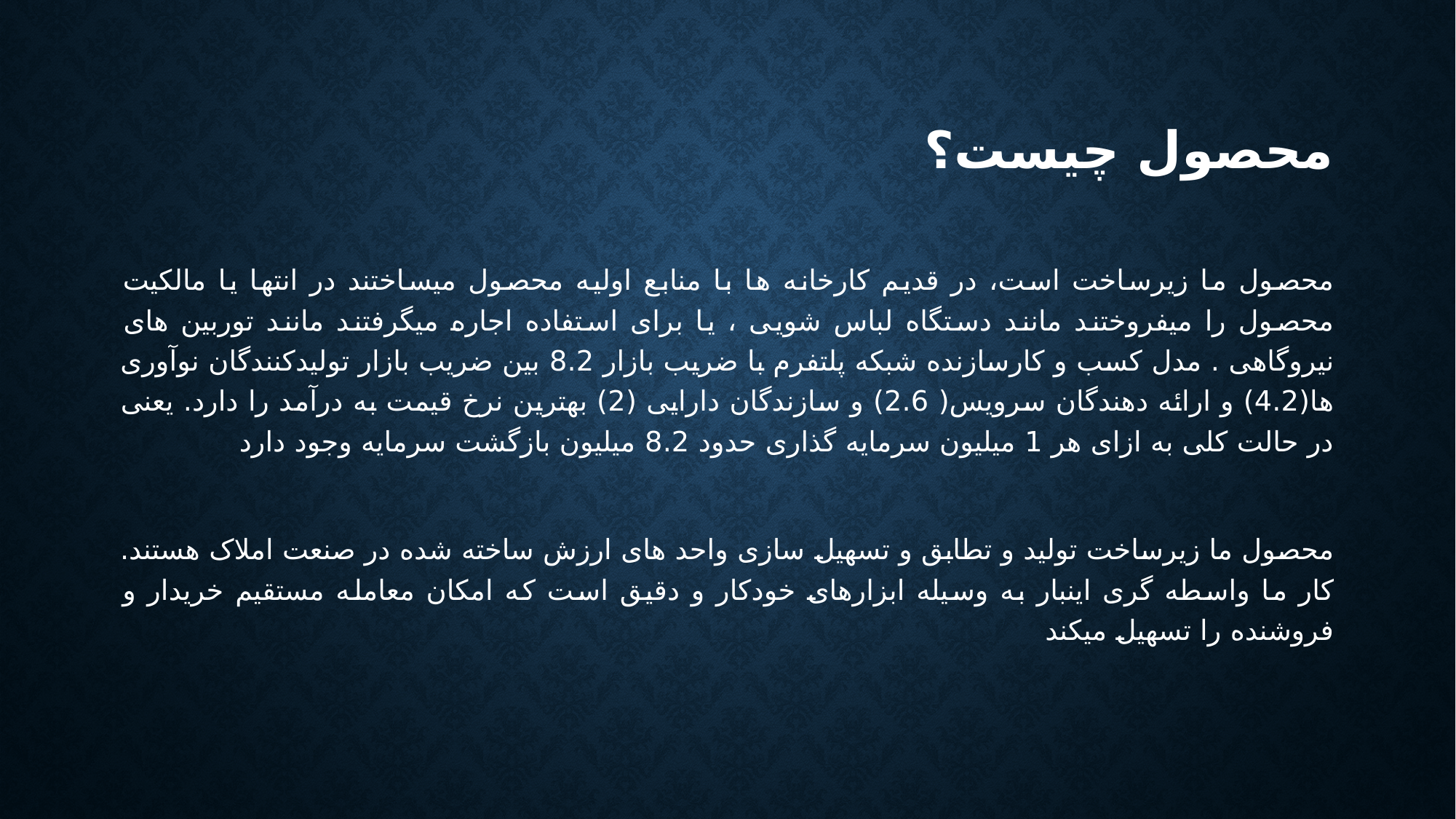

# محصول چیست؟
محصول ما زیرساخت است، در قدیم کارخانه ها با منابع اولیه محصول میساختند در انتها یا مالکیت محصول را میفروختند مانند دستگاه لباس شویی ، یا برای استفاده اجاره میگرفتند مانند توربین های نیروگاهی . مدل کسب و کارسازنده شبکه پلتفرم با ضریب بازار 8.2 بین ضریب بازار تولیدکنندگان نوآوری ها(4.2) و ارائه دهندگان سرویس( 2.6) و سازندگان دارایی (2) بهترین نرخ قیمت به درآمد را دارد. یعنی در حالت کلی به ازای هر 1 میلیون سرمایه گذاری حدود 8.2 میلیون بازگشت سرمایه وجود دارد

محصول ما زیرساخت تولید و تطابق و تسهیل سازی واحد های ارزش ساخته شده در صنعت املاک هستند. کار ما واسطه گری اینبار به وسیله ابزارهای خودکار و دقیق است که امکان معامله مستقیم خریدار و فروشنده را تسهیل میکند